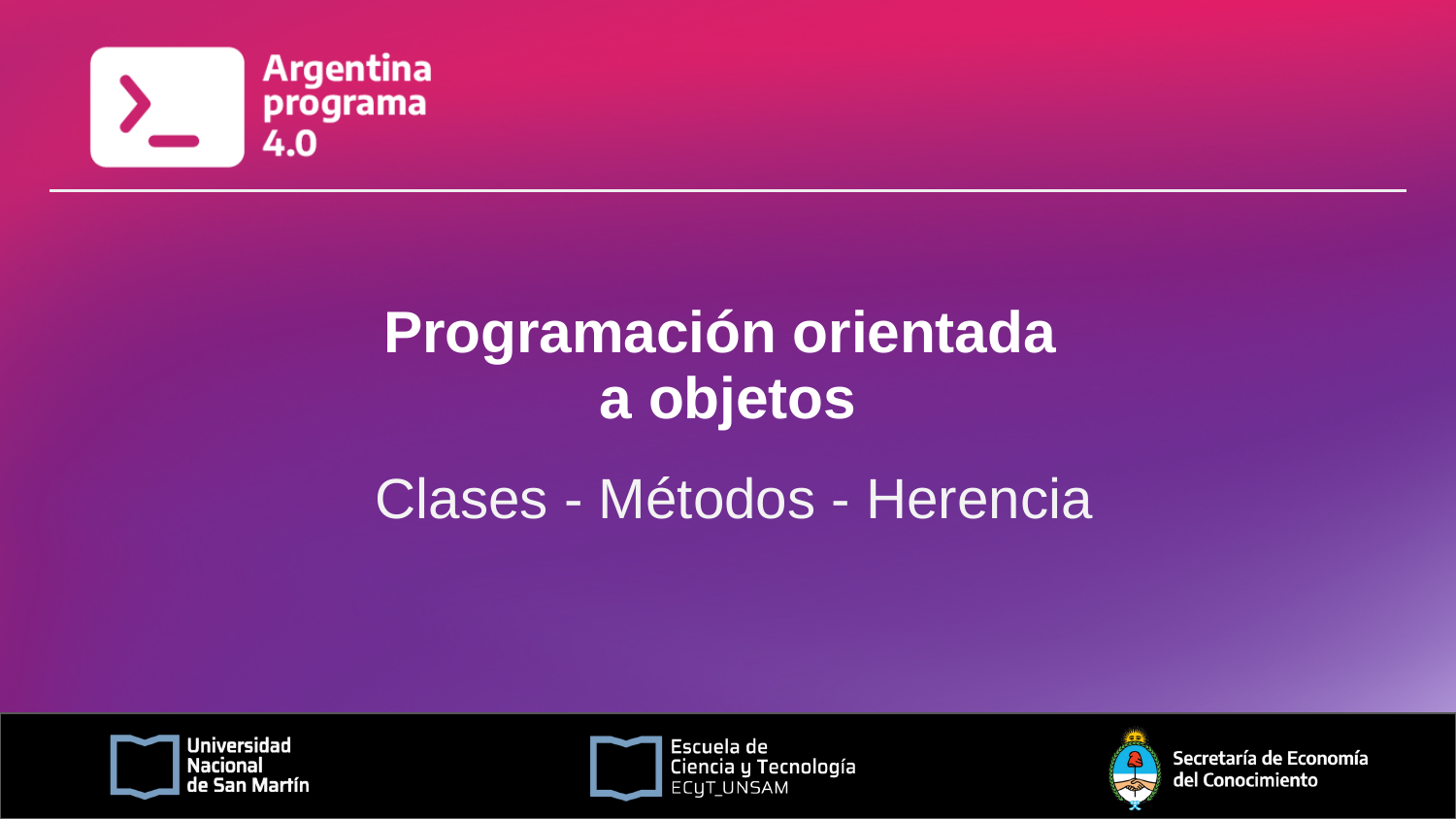

# Programación orientada
a objetos
Clases - Métodos - Herencia